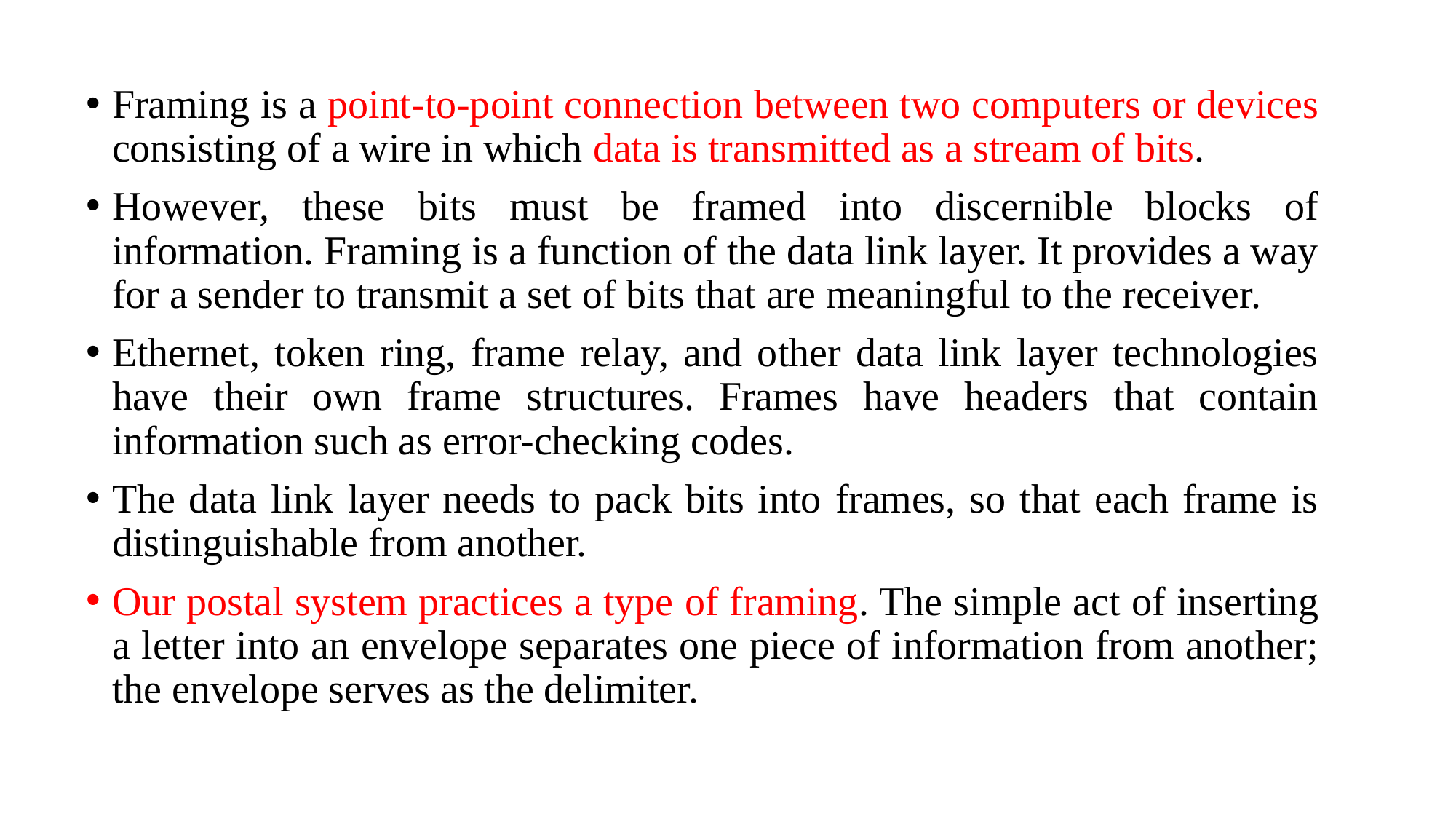

Framing is a point-to-point connection between two computers or devices consisting of a wire in which data is transmitted as a stream of bits.
However, these bits must be framed into discernible blocks of information. Framing is a function of the data link layer. It provides a way for a sender to transmit a set of bits that are meaningful to the receiver.
Ethernet, token ring, frame relay, and other data link layer technologies have their own frame structures. Frames have headers that contain information such as error-checking codes.
The data link layer needs to pack bits into frames, so that each frame is distinguishable from another.
Our postal system practices a type of framing. The simple act of inserting a letter into an envelope separates one piece of information from another; the envelope serves as the delimiter.